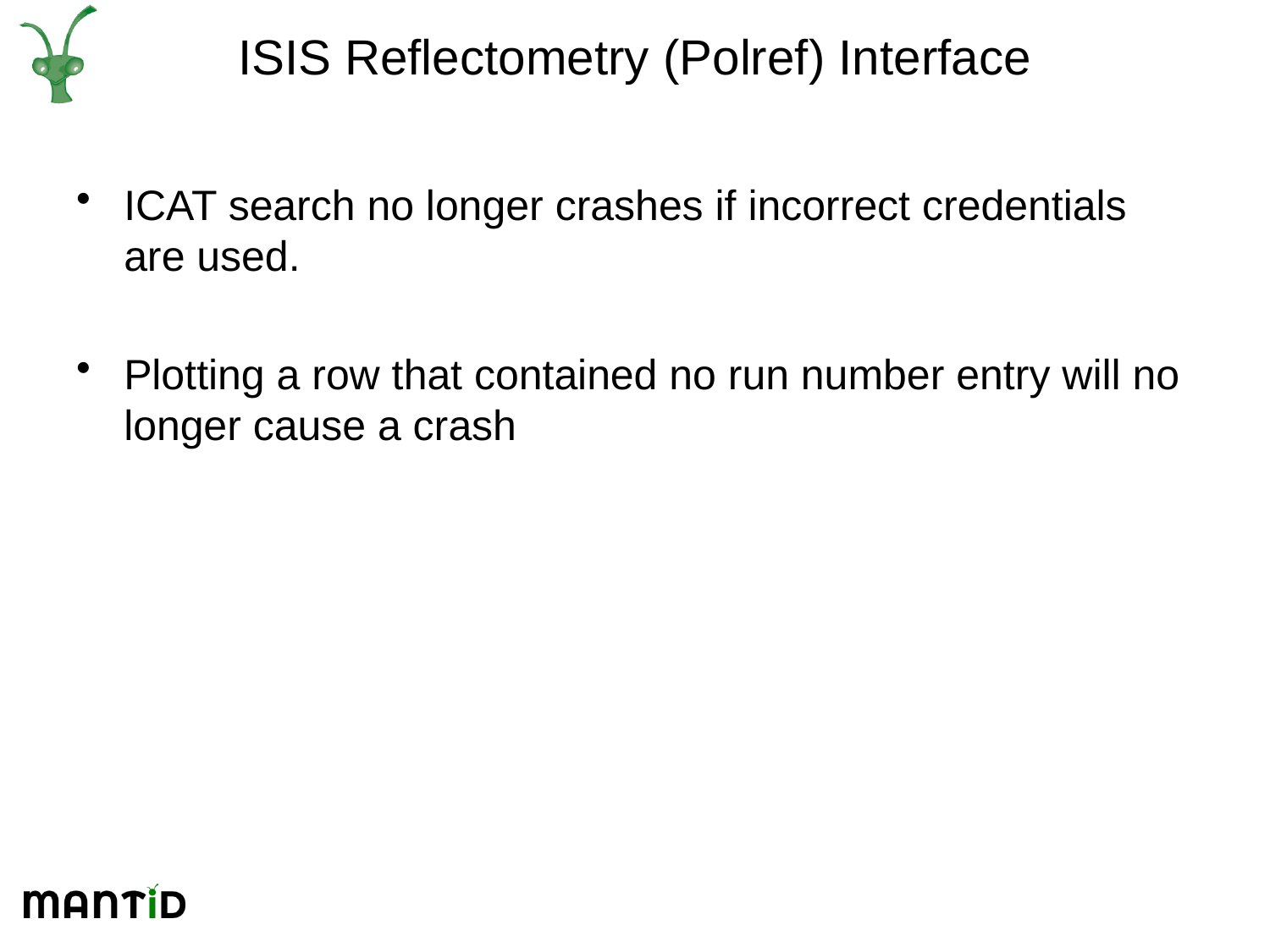

# ISIS Reflectometry (Polref) Interface
ICAT search no longer crashes if incorrect credentials are used.

Plotting a row that contained no run number entry will no longer cause a crash